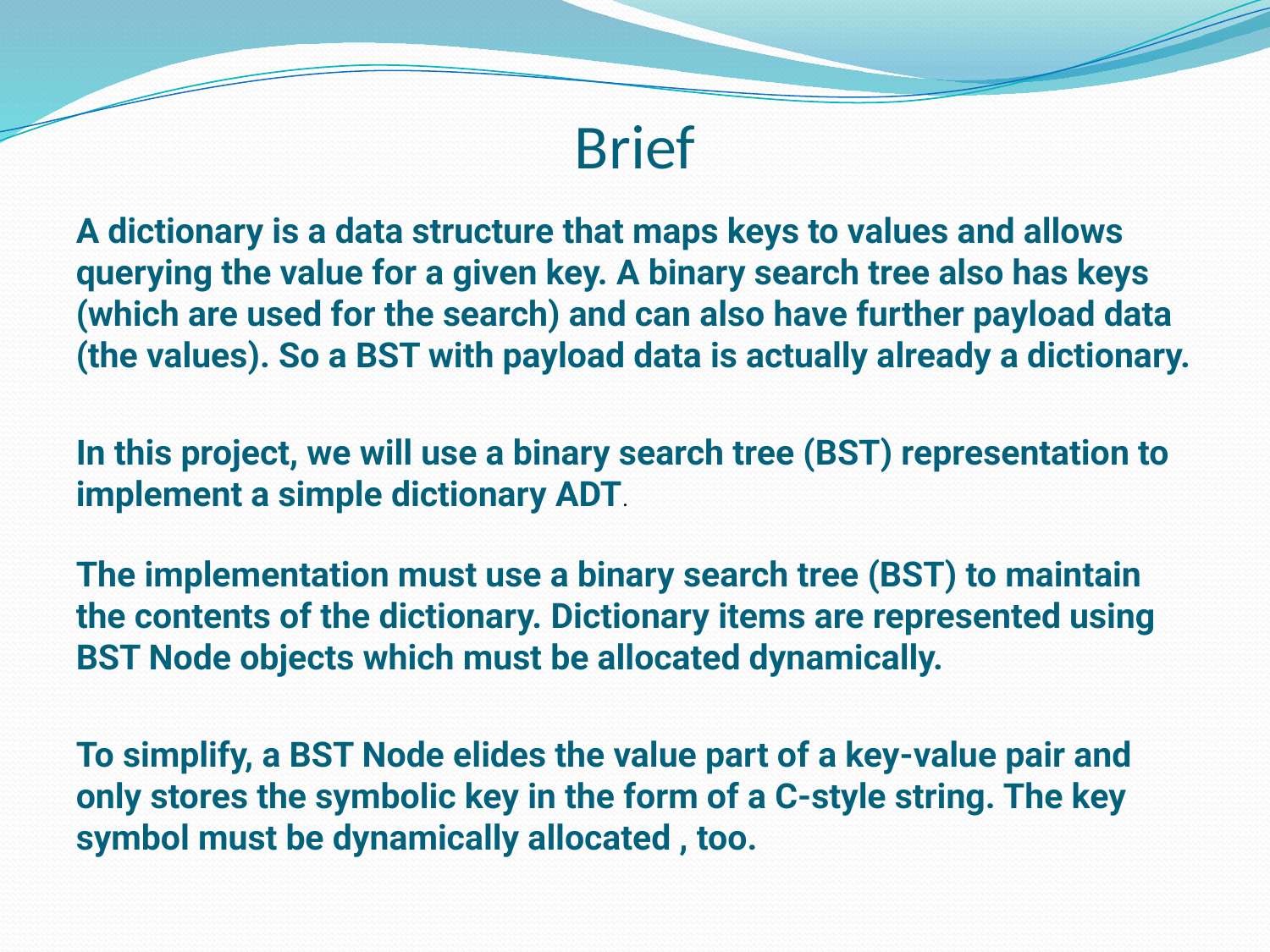

# Brief
A dictionary is a data structure that maps keys to values and allows querying the value for a given key. A binary search tree also has keys (which are used for the search) and can also have further payload data (the values). So a BST with payload data is actually already a dictionary.

In this project, we will use a binary search tree (BST) representation to implement a simple dictionary ADT.

The implementation must use a binary search tree (BST) to maintain the contents of the dictionary. Dictionary items are represented using BST Node objects which must be allocated dynamically.

To simplify, a BST Node elides the value part of a key-value pair and only stores the symbolic key in the form of a C-style string. The key symbol must be dynamically allocated , too.